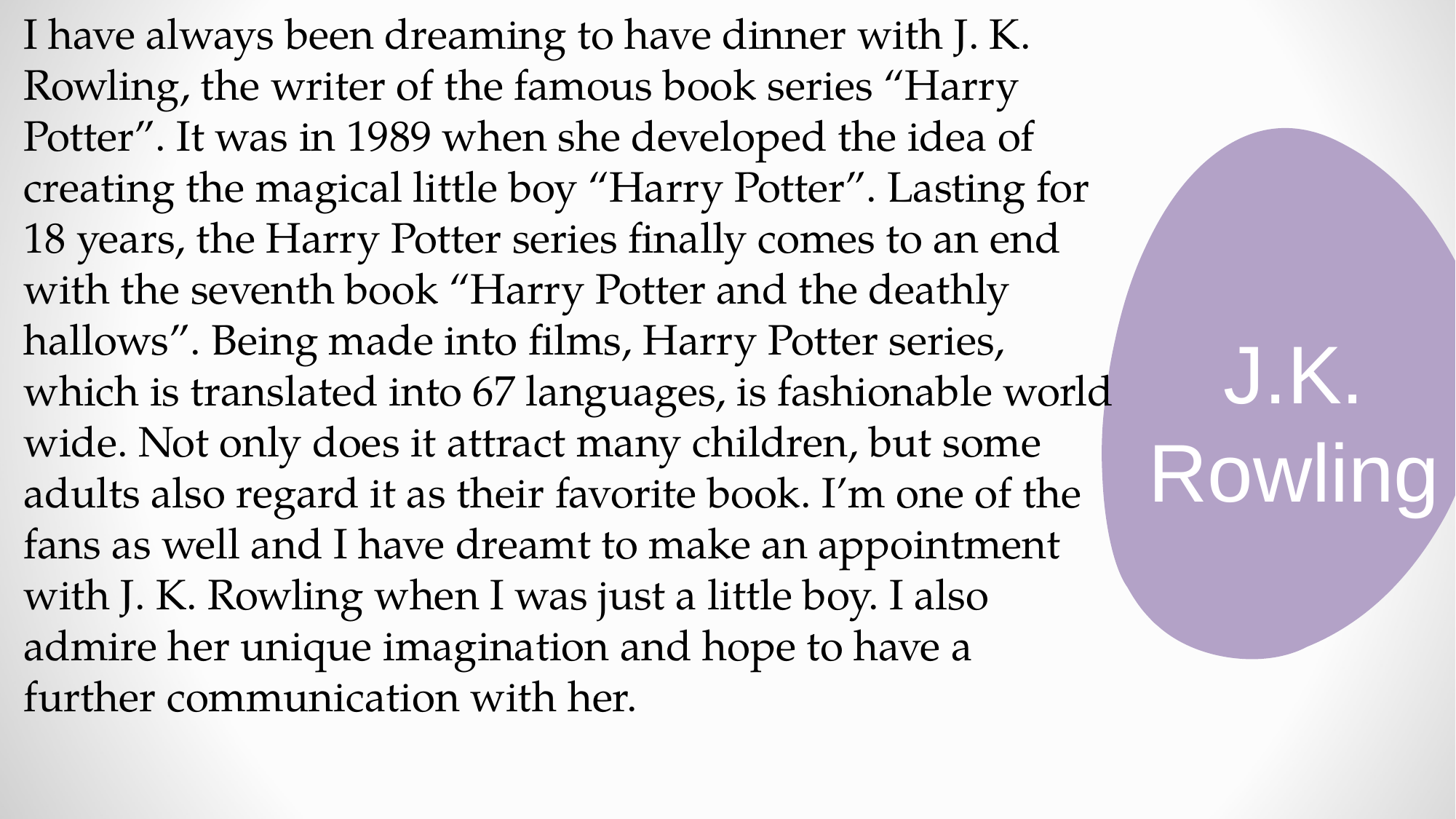

I have always been dreaming to have dinner with J. K. Rowling, the writer of the famous book series “Harry Potter”. It was in 1989 when she developed the idea of creating the magical little boy “Harry Potter”. Lasting for 18 years, the Harry Potter series finally comes to an end with the seventh book “Harry Potter and the deathly hallows”. Being made into films, Harry Potter series, which is translated into 67 languages, is fashionable world wide. Not only does it attract many children, but some adults also regard it as their favorite book. I’m one of the fans as well and I have dreamt to make an appointment with J. K. Rowling when I was just a little boy. I also admire her unique imagination and hope to have a further communication with her.

J.K. Rowling